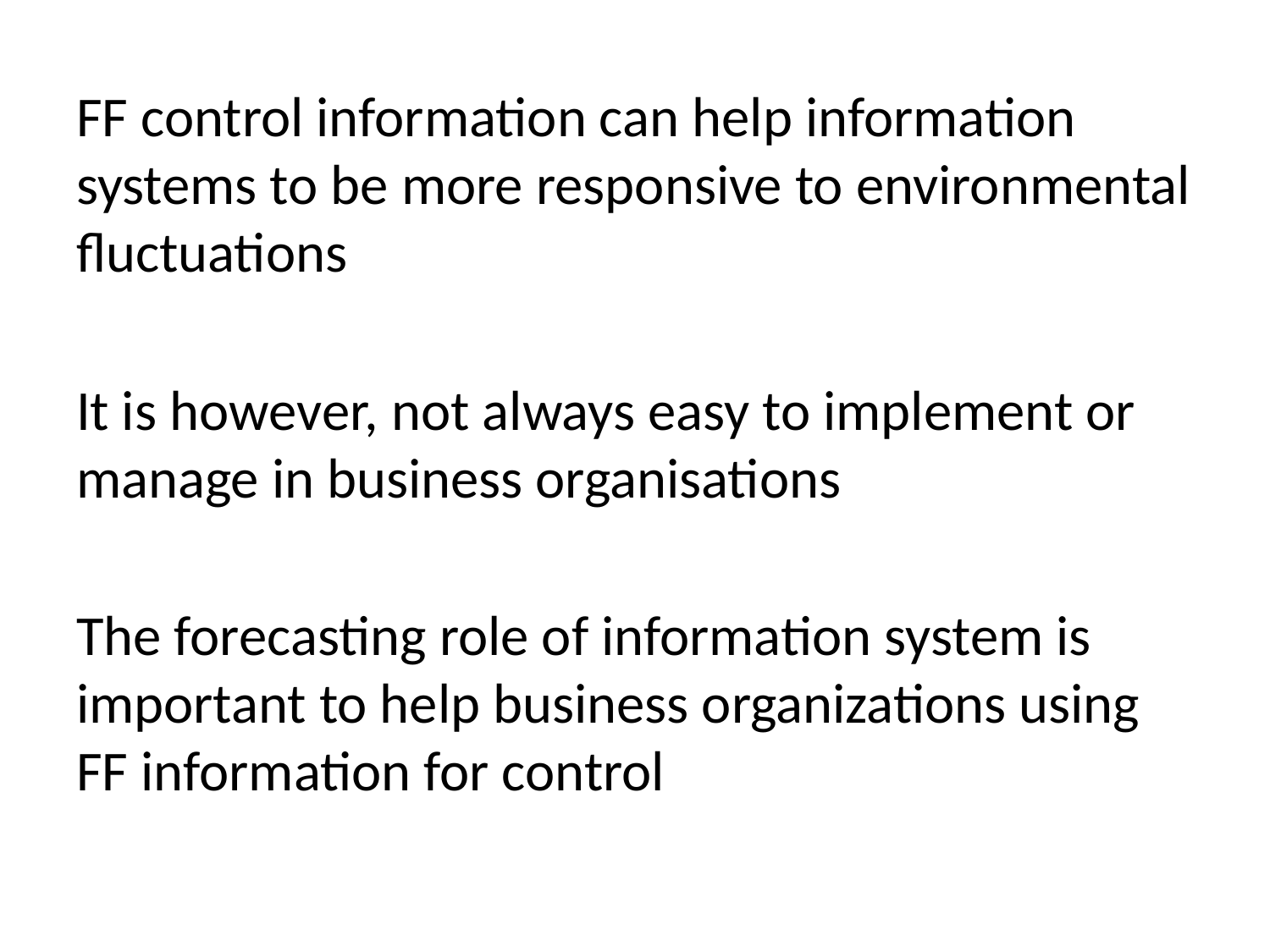

#
FF control information can help information systems to be more responsive to environmental fluctuations

It is however, not always easy to implement or manage in business organisations

The forecasting role of information system is important to help business organizations using FF information for control